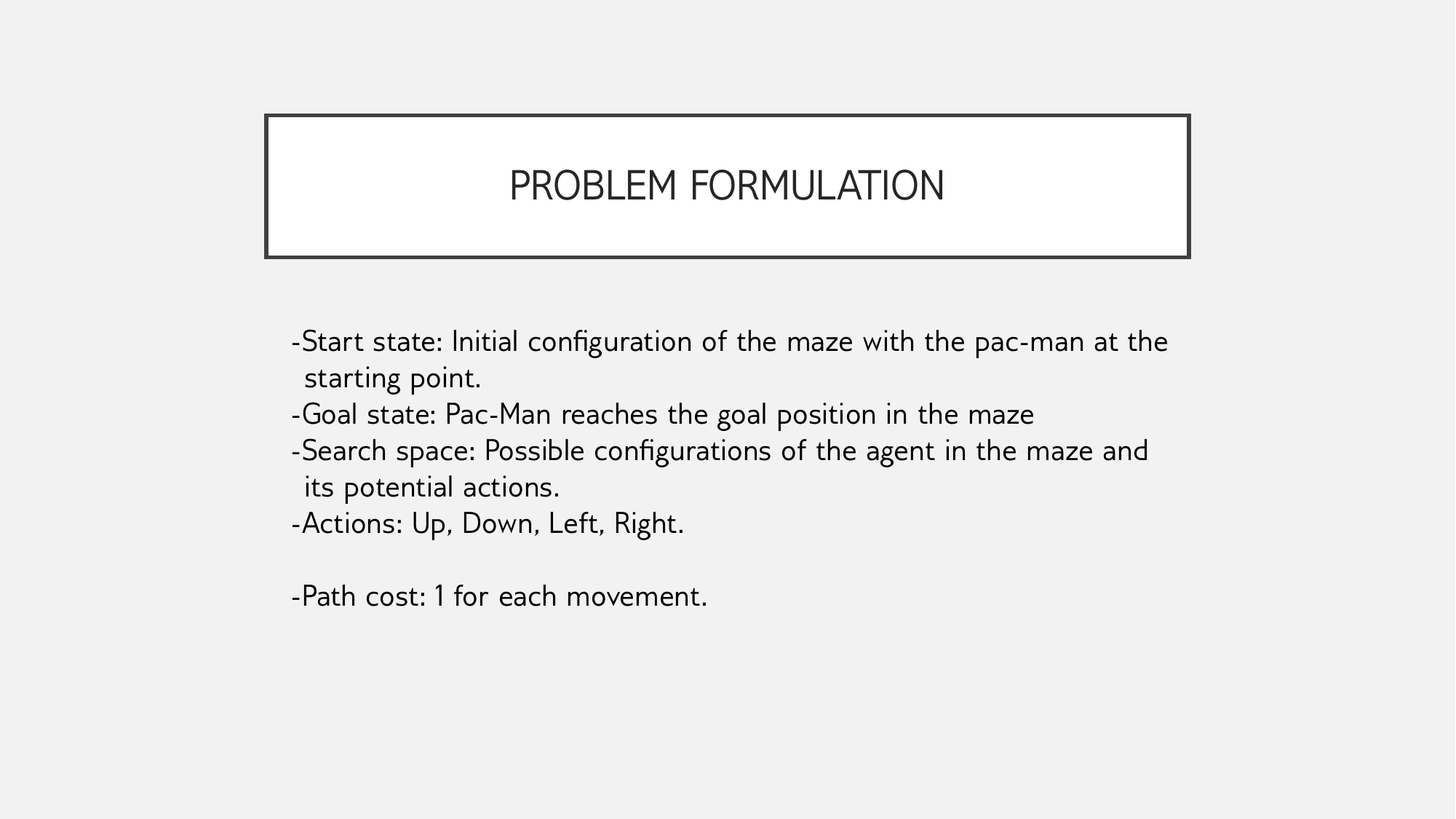

# PROBLEM FORMULATION
-Start state: Initial configuration of the maze with the pac-man at the starting point.
-Goal state: Pac-Man reaches the goal position in the maze
-Search space: Possible configurations of the agent in the maze and its potential actions.
-Actions: Up, Down, Left, Right.

-Path cost: 1 for each movement.